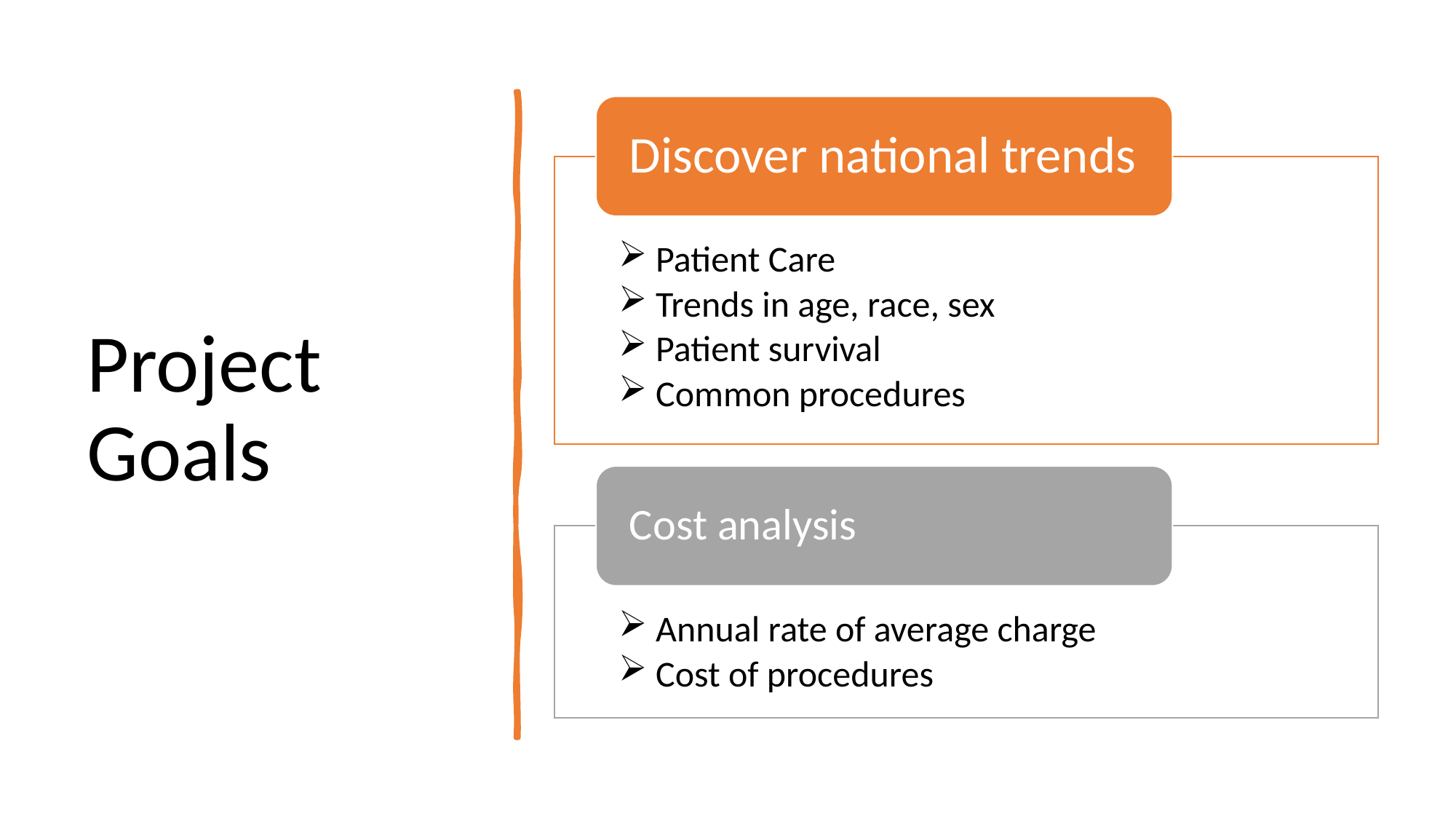

Patient Care
 Trends in age, race, sex
 Patient survival
 Common procedures
Discover national trends
 Annual rate of average charge
 Cost of procedures
Cost analysis
# Project Goals